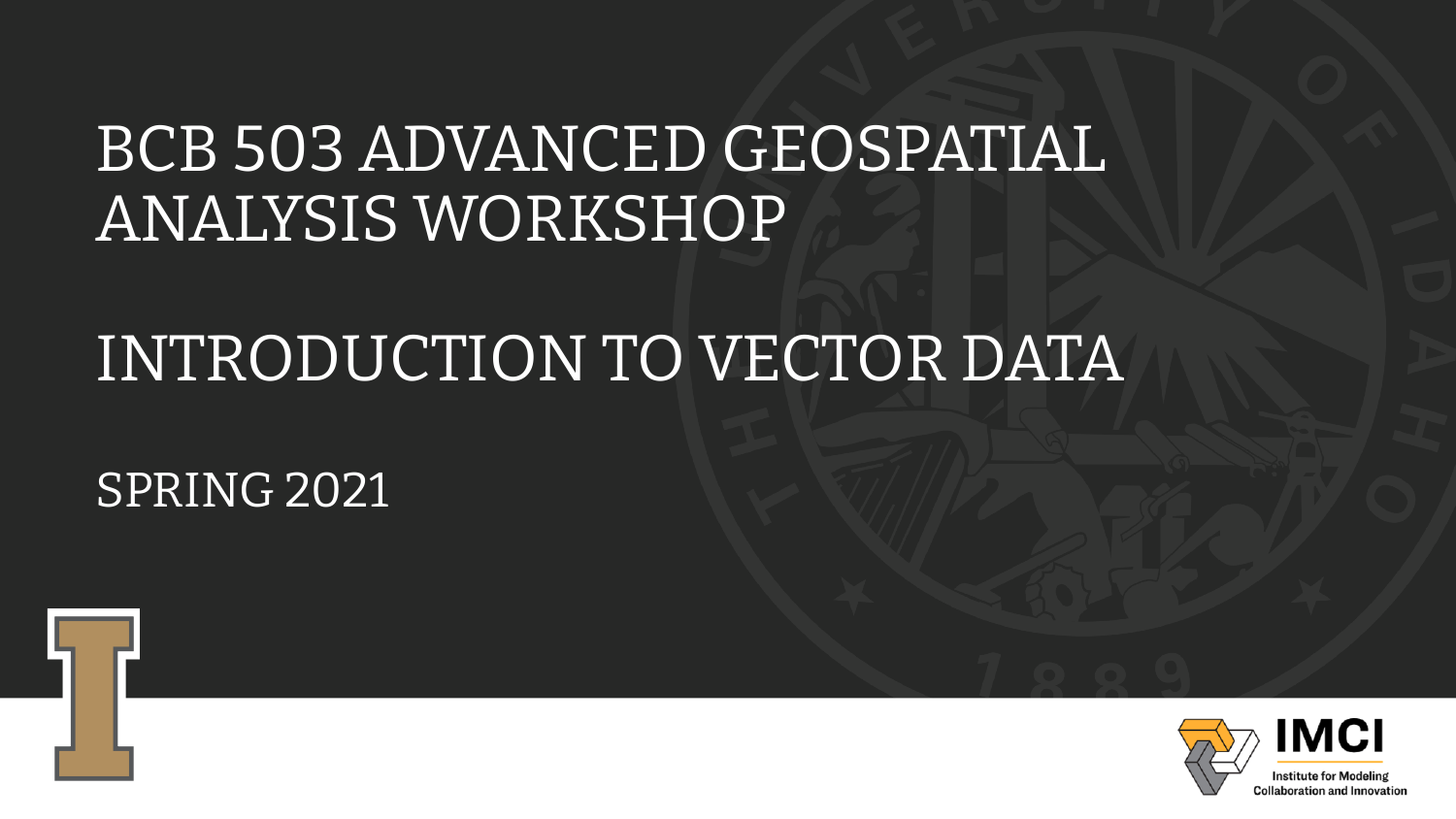

# BCB 503 Advanced Geospatial analysis workshop Introduction to vector data Spring 2021